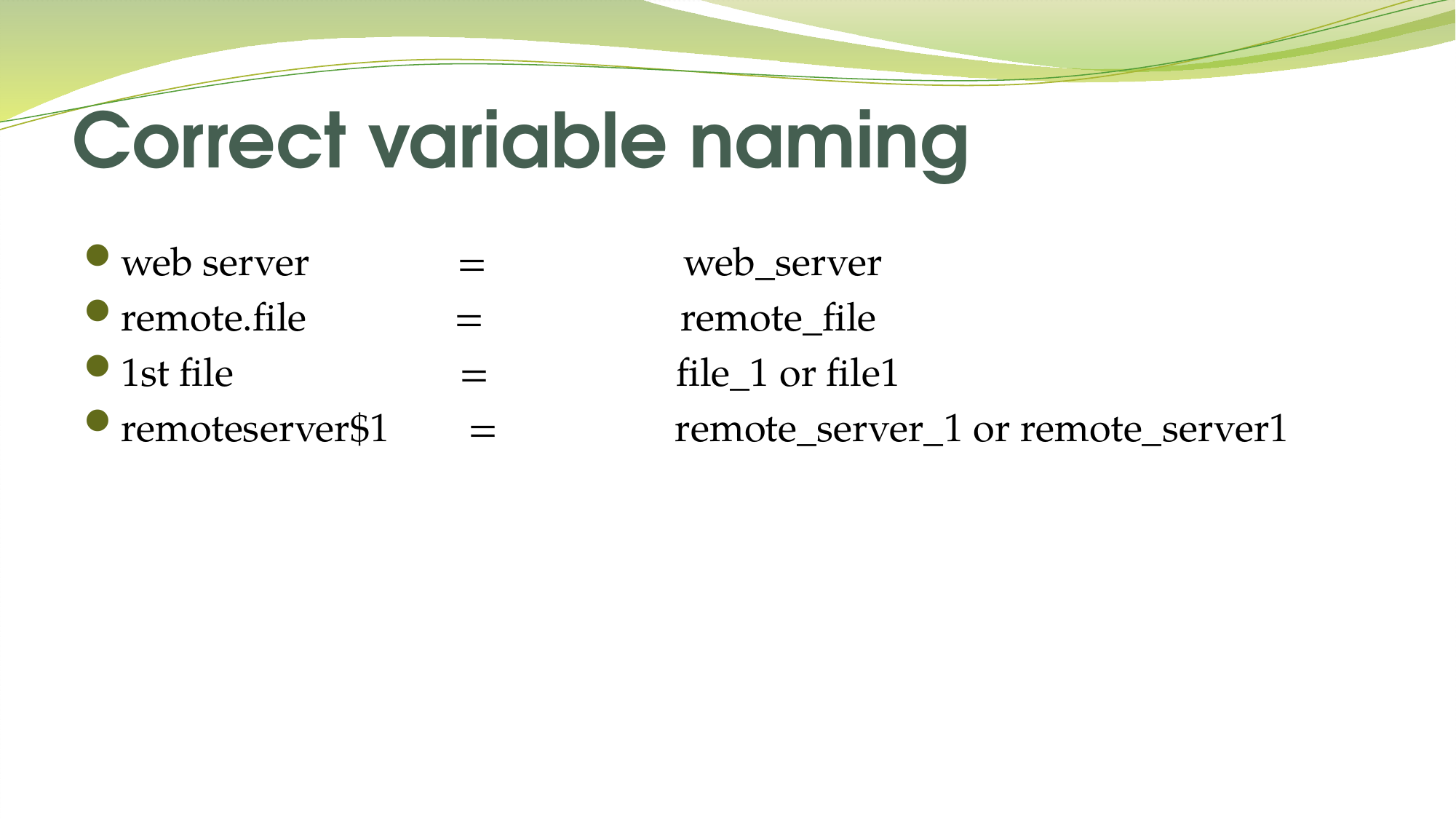

# Correct variable naming
web server               =                    web_server
remote.file               =                    remote_file
1st file                       =                   file_1 or file1
remoteserver$1        =                  remote_server_1 or remote_server1